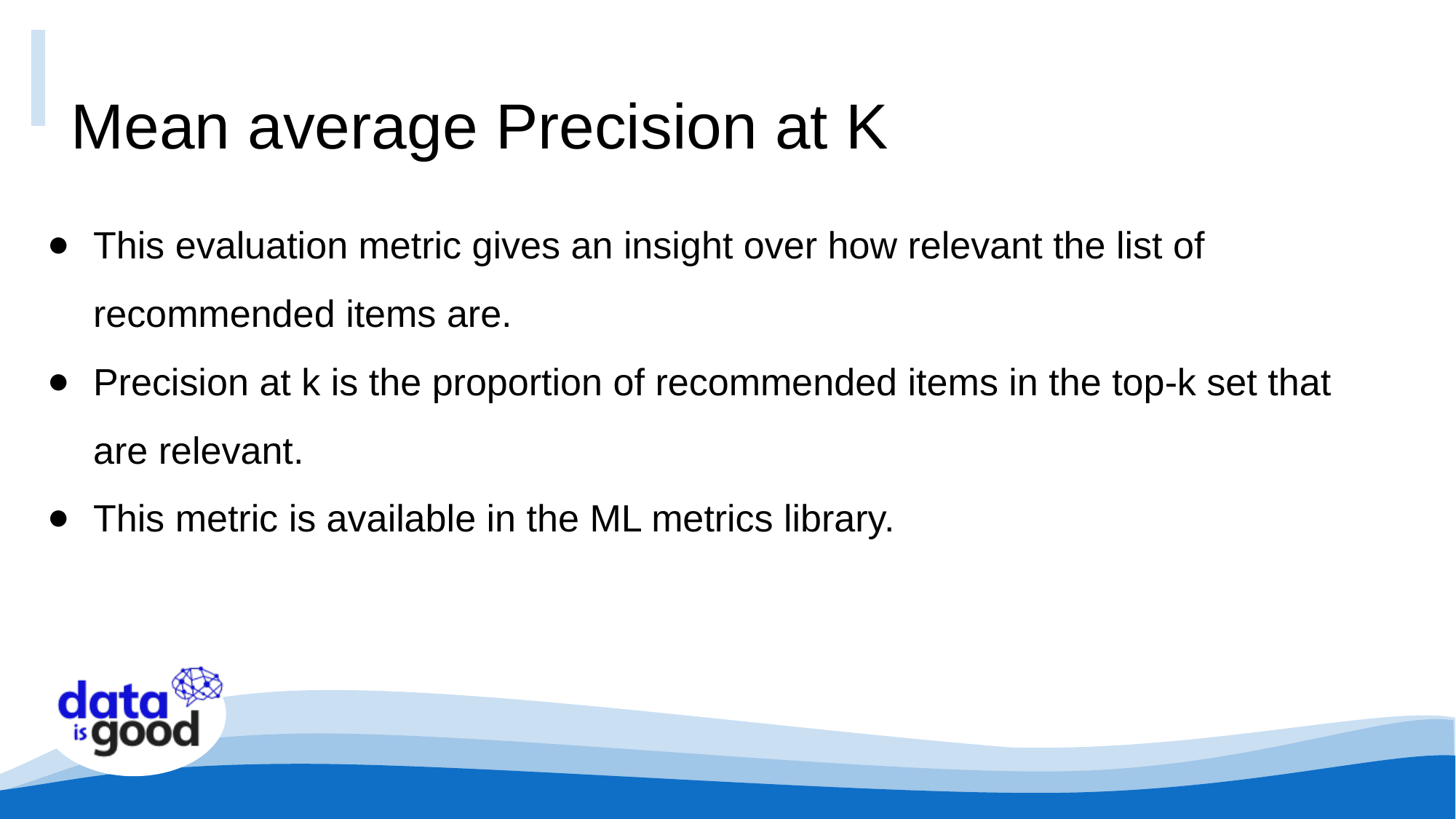

# Mean average Precision at K
This evaluation metric gives an insight over how relevant the list of recommended items are.
Precision at k is the proportion of recommended items in the top-k set that are relevant.
This metric is available in the ML metrics library.